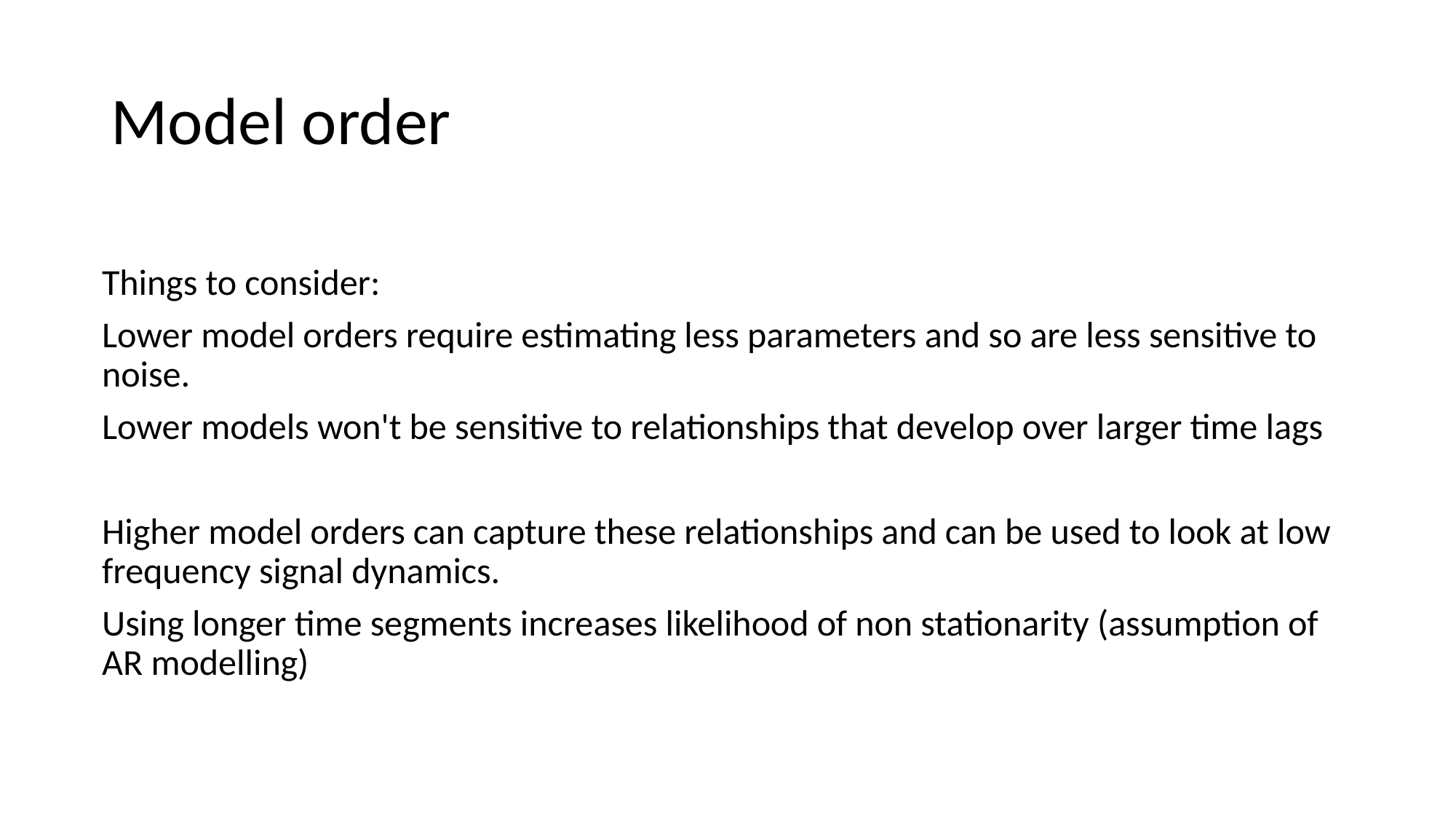

# Model order

Things to consider:
Lower model orders require estimating less parameters and so are less sensitive to noise.
Lower models won't be sensitive to relationships that develop over larger time lags

Higher model orders can capture these relationships and can be used to look at low frequency signal dynamics.
Using longer time segments increases likelihood of non stationarity (assumption of AR modelling)